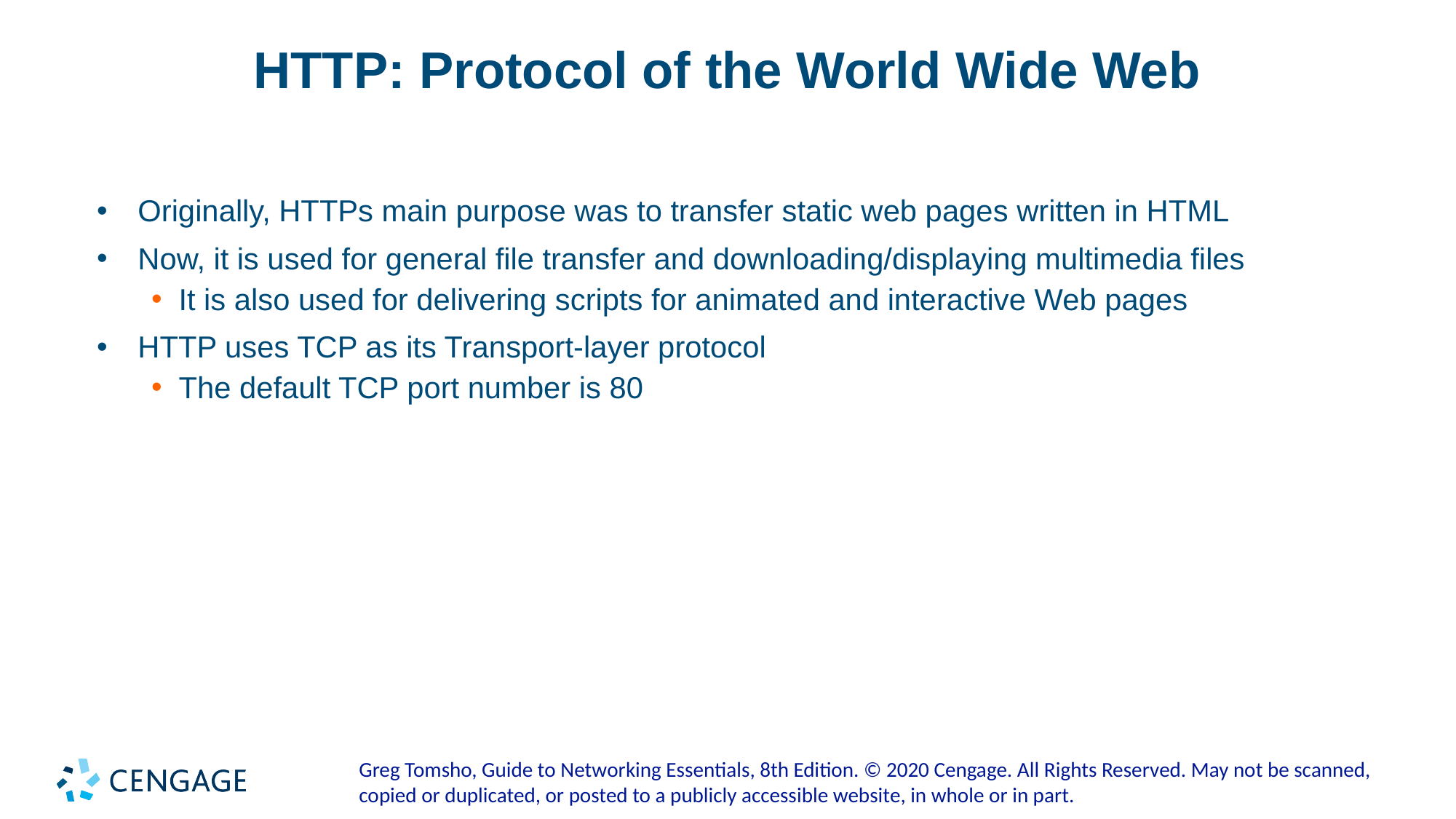

# HTTP: Protocol of the World Wide Web
Originally, HTTPs main purpose was to transfer static web pages written in HTML
Now, it is used for general file transfer and downloading/displaying multimedia files
It is also used for delivering scripts for animated and interactive Web pages
HTTP uses TCP as its Transport-layer protocol
The default TCP port number is 80